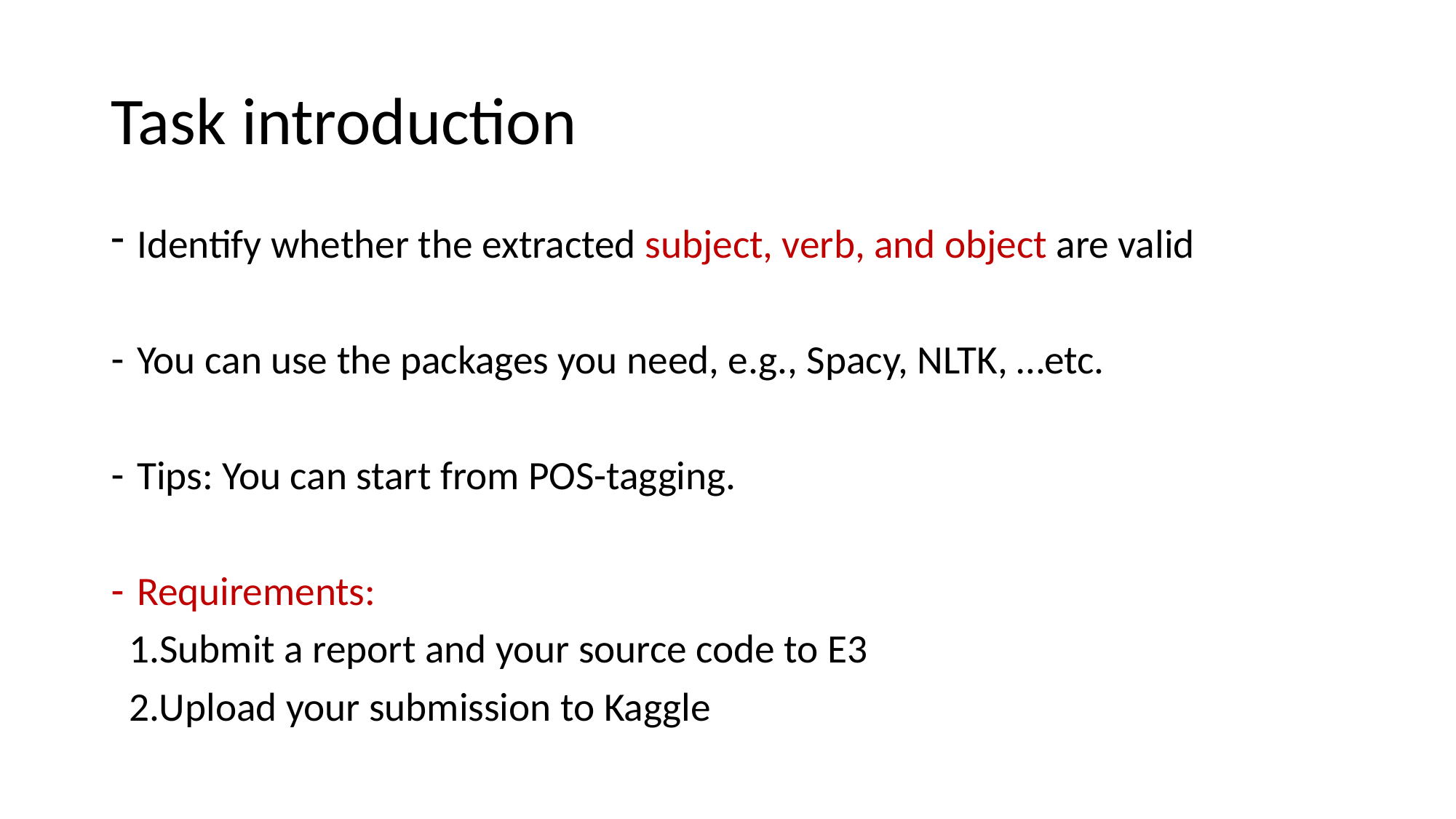

# Task introduction
Identify whether the extracted subject, verb, and object are valid

You can use the packages you need, e.g., Spacy, NLTK, …etc.

Tips: You can start from POS-tagging.

Requirements:
  1.Submit a report and your source code to E3
  2.Upload your submission to Kaggle